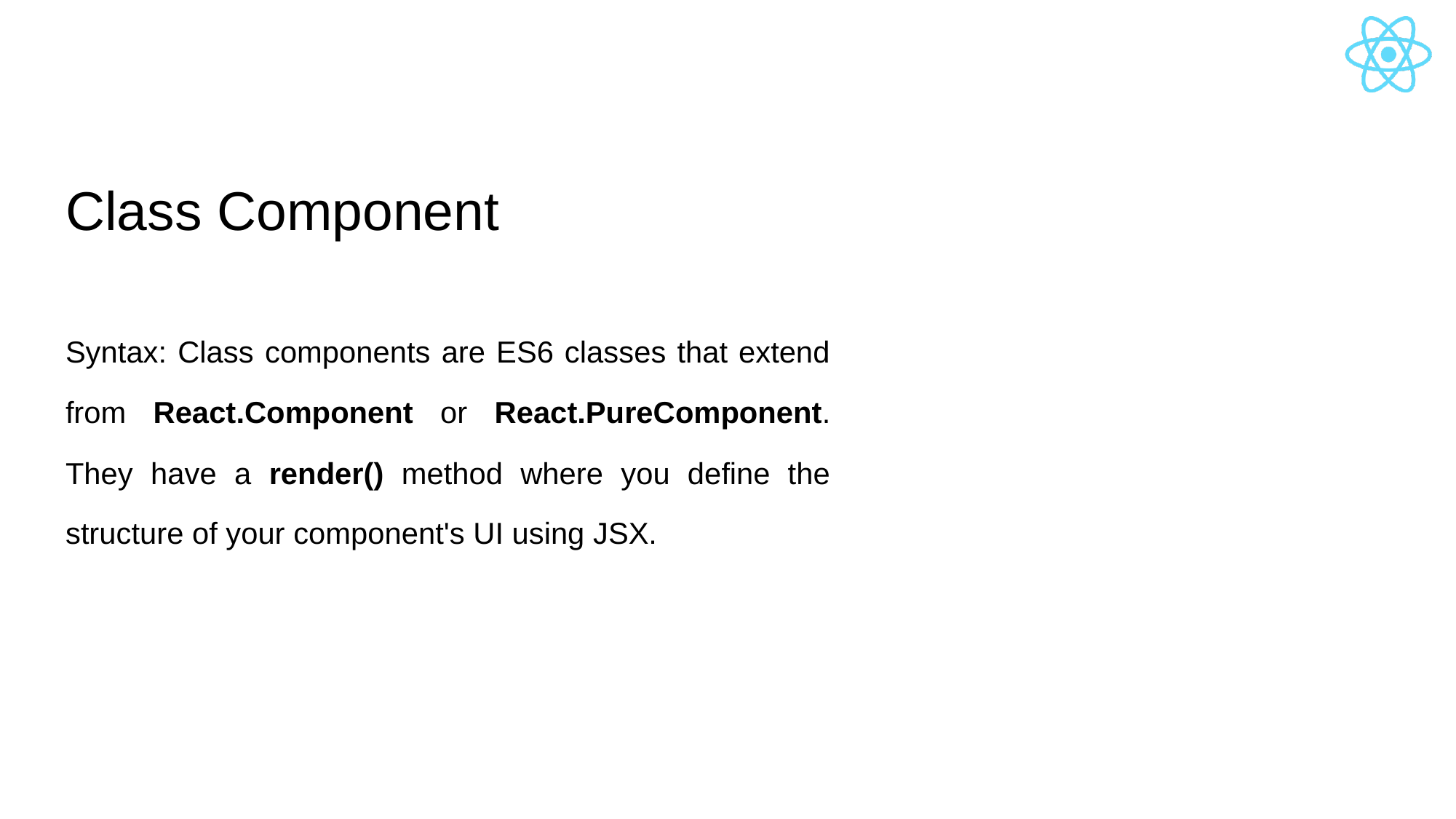

# Class Component

Syntax: Class components are ES6 classes that extend from React.Component or React.PureComponent. They have a render() method where you define the structure of your component's UI using JSX.